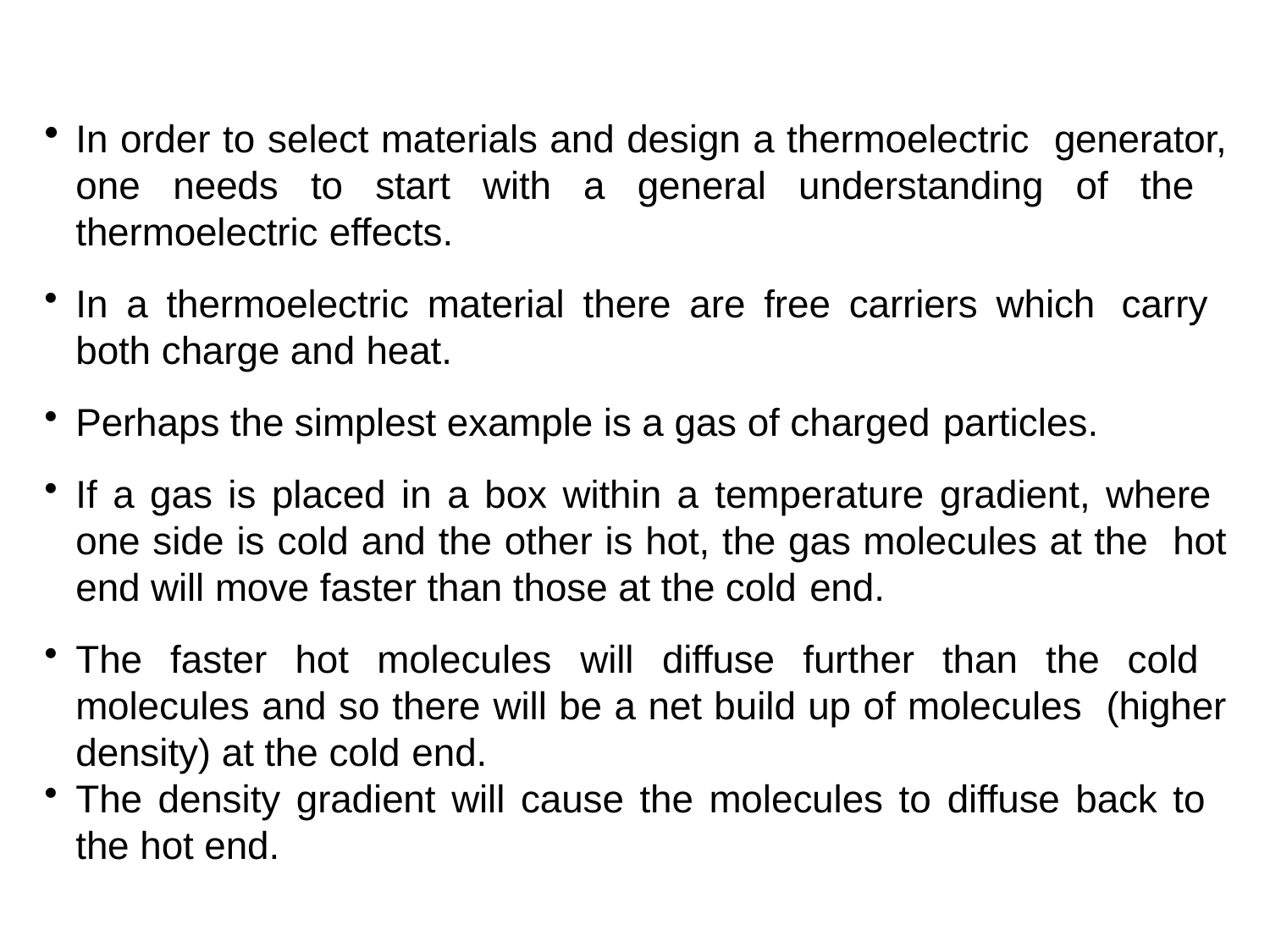

In order to select materials and design a thermoelectric  generator, one needs to start with a general understanding of the  thermoelectric effects.
In a thermoelectric material there are free carriers which carry  both charge and heat.
Perhaps the simplest example is a gas of charged particles.
If a gas is placed in a box within a temperature gradient, where  one side is cold and the other is hot, the gas molecules at the  hot end will move faster than those at the cold end.
The faster hot molecules will diffuse further than the cold  molecules and so there will be a net build up of molecules  (higher density) at the cold end.
The density gradient will cause the molecules to diffuse back to  the hot end.